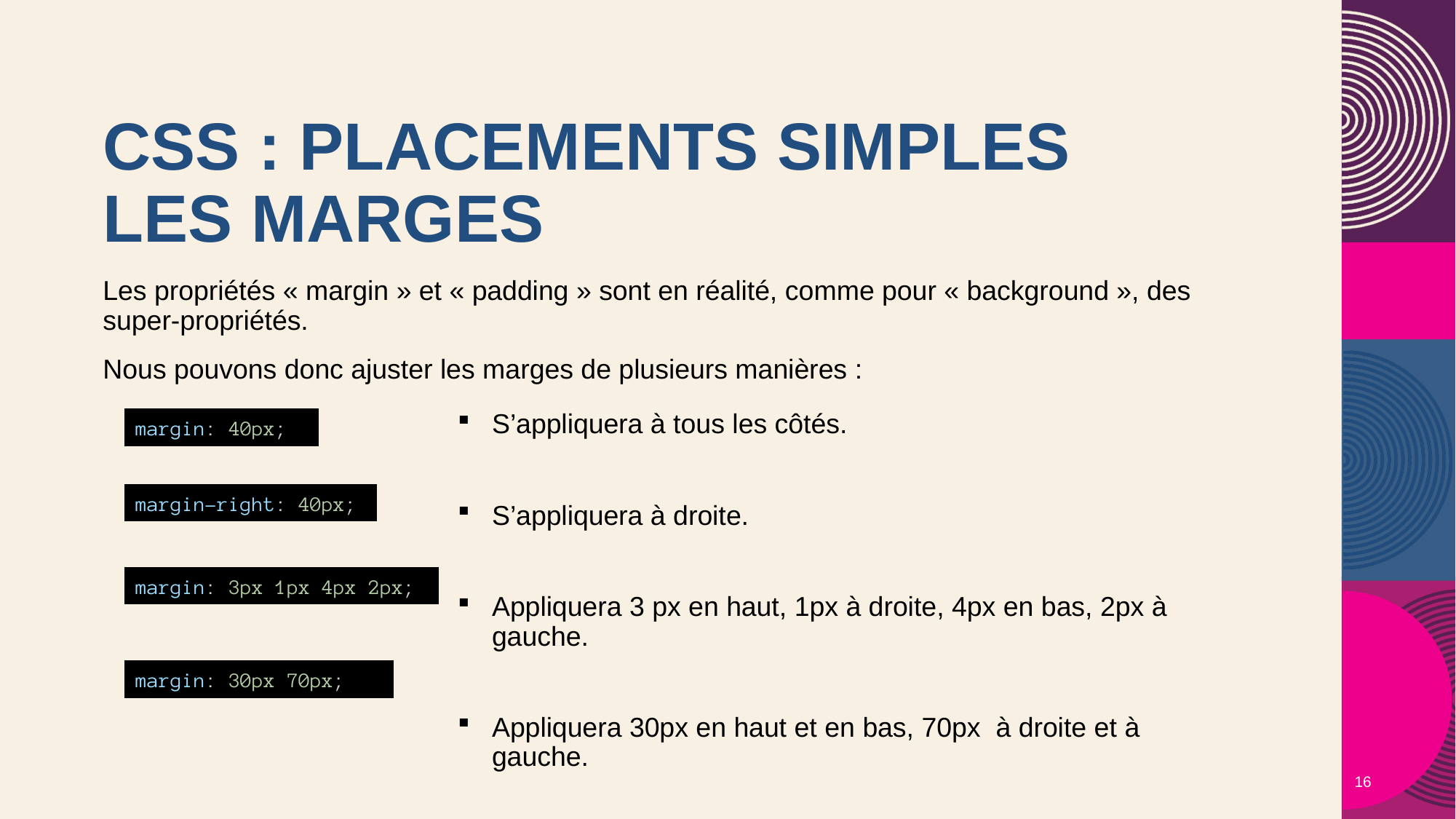

# CSS : Placements simples Les marges
Les propriétés « margin » et « padding » sont en réalité, comme pour « background », des super-propriétés.
Nous pouvons donc ajuster les marges de plusieurs manières :
S’appliquera à tous les côtés.

S’appliquera à droite.

Appliquera 3 px en haut, 1px à droite, 4px en bas, 2px à gauche.

Appliquera 30px en haut et en bas, 70px  à droite et à gauche.
margin: 40px;
margin-right: 40px;
margin: 3px 1px 4px 2px;
margin: 30px 70px;
16